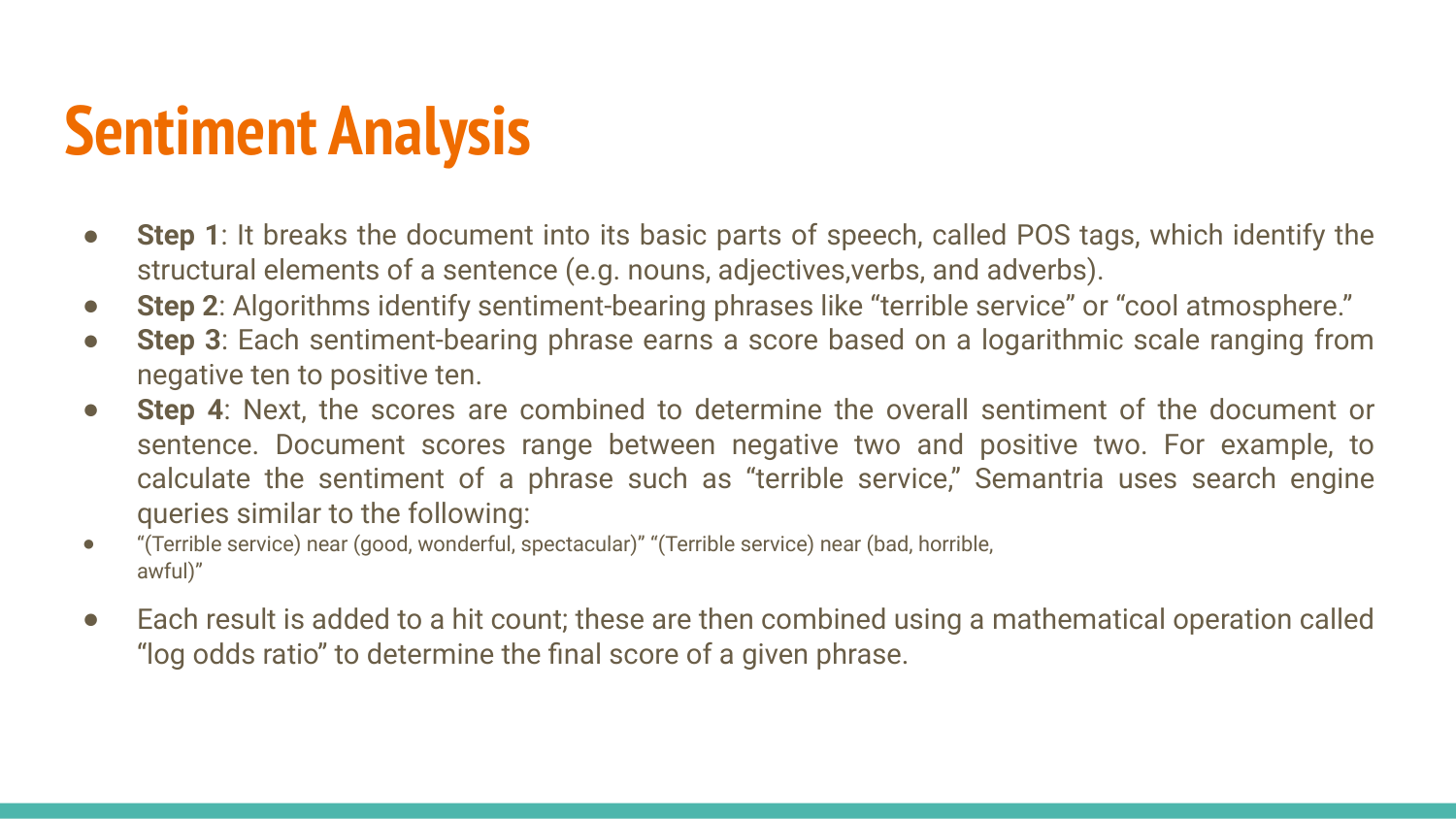

# Sentiment Analysis
Step 1: It breaks the document into its basic parts of speech, called POS tags, which identify the structural elements of a sentence (e.g. nouns, adjectives,verbs, and adverbs).
Step 2: Algorithms identify sentiment-bearing phrases like “terrible service” or “cool atmosphere.”
Step 3: Each sentiment-bearing phrase earns a score based on a logarithmic scale ranging from negative ten to positive ten.
Step 4: Next, the scores are combined to determine the overall sentiment of the document or sentence. Document scores range between negative two and positive two. For example, to calculate the sentiment of a phrase such as “terrible service,” Semantria uses search engine queries similar to the following:
“(Terrible service) near (good, wonderful, spectacular)” “(Terrible service) near (bad, horrible, awful)”
Each result is added to a hit count; these are then combined using a mathematical operation called “log odds ratio” to determine the final score of a given phrase.